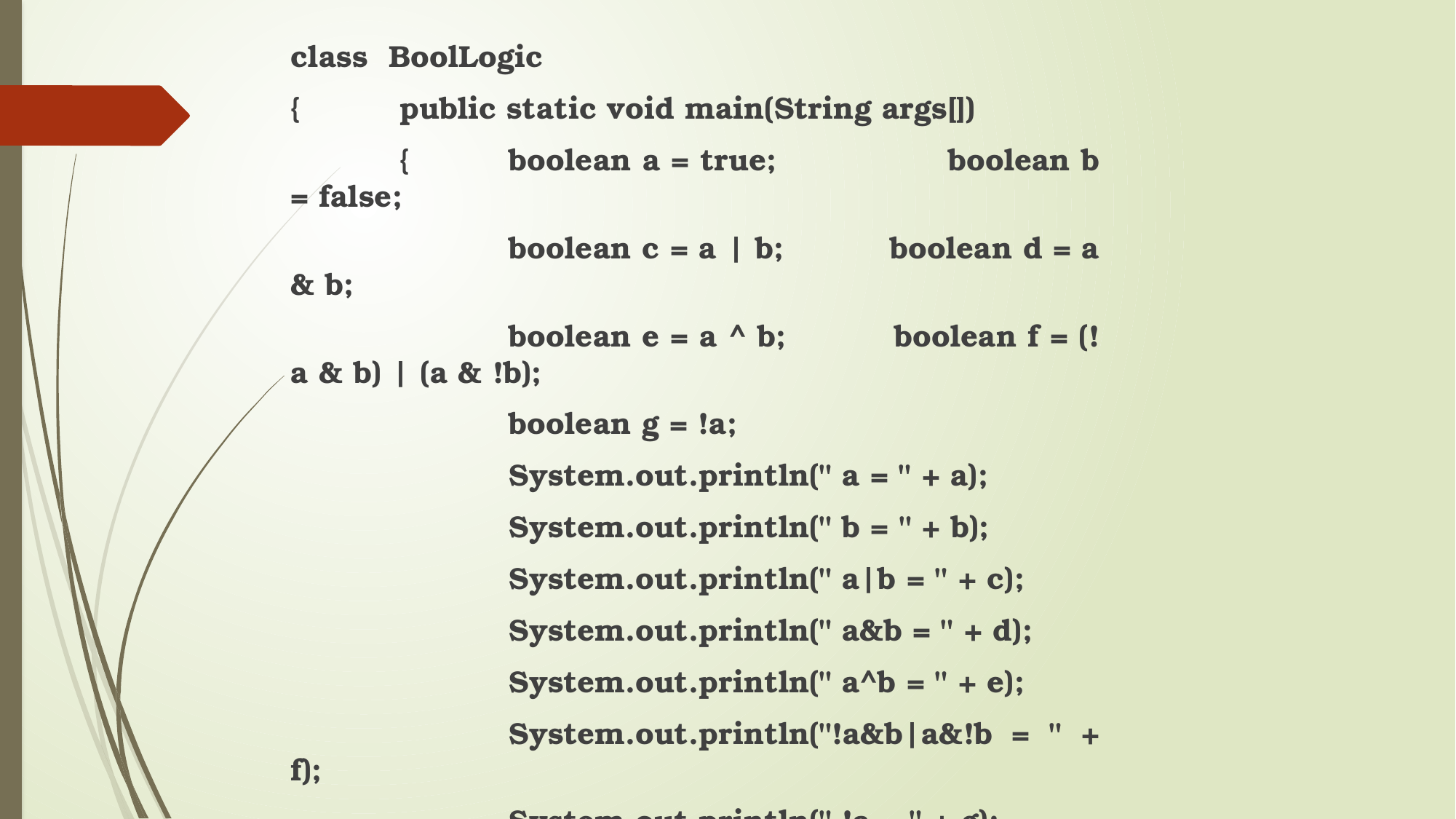

class  BoolLogic
{	public static void main(String args[])
	{	boolean a = true; 		boolean b = false;
		boolean c = a | b;          boolean d = a & b;
		boolean e = a ^ b;          boolean f = (!a & b) | (a & !b);
		boolean g = !a;
		System.out.println(" a = " + a);
		System.out.println(" b = " + b);
		System.out.println(" a|b = " + c);
		System.out.println(" a&b = " + d);
		System.out.println(" a^b = " + e);
		System.out.println("!a&b|a&!b = " + f);
		System.out.println(" !a = " + g);
	}
 }